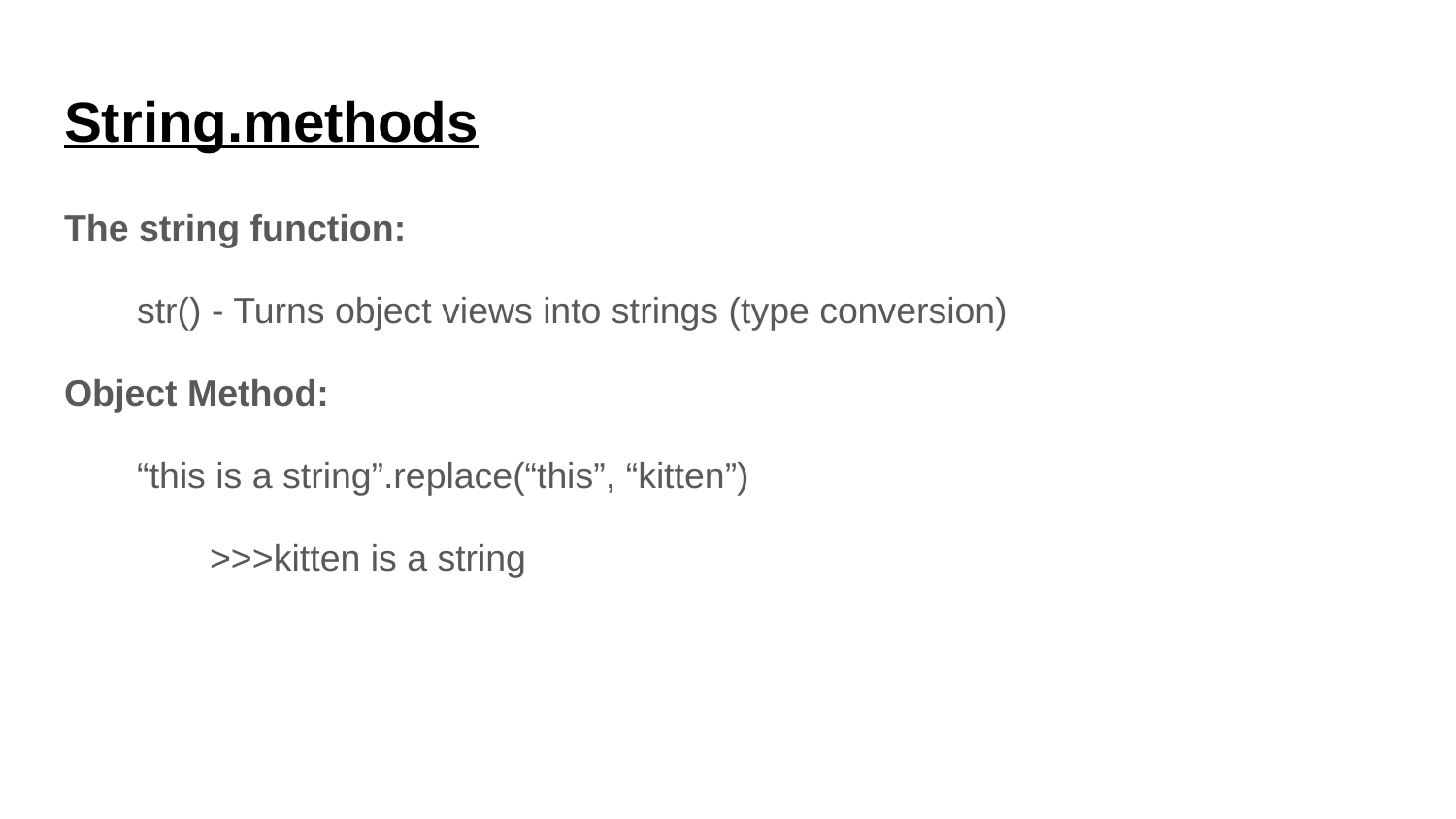

# String.methods

The string function:
str() - Turns object views into strings (type conversion)
Object Method:
“this is a string”.replace(“this”, “kitten”)
>>>kitten is a string